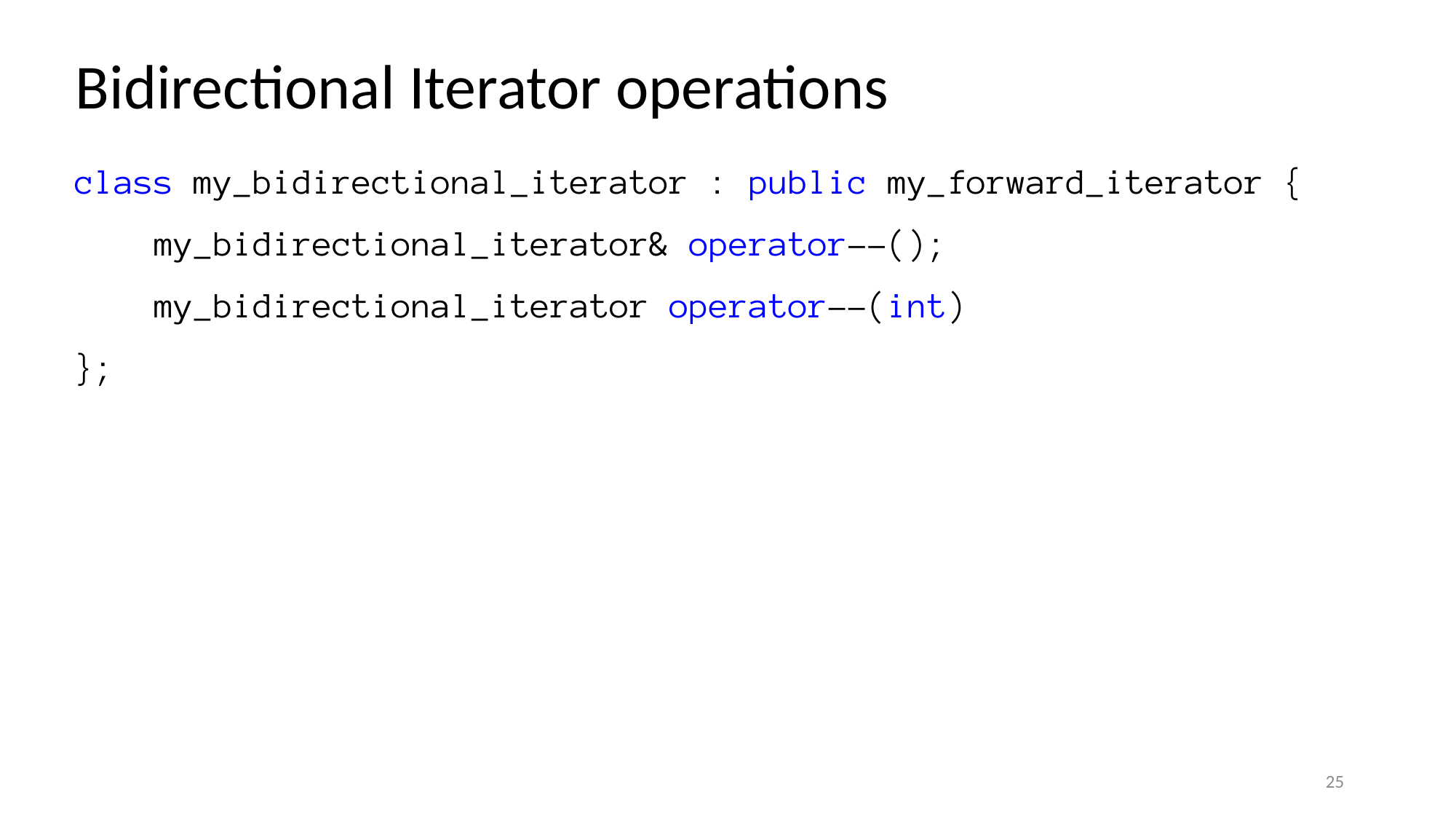

# Bidirectional Iterator operations
class my_bidirectional_iterator : public my_forward_iterator {
    my_bidirectional_iterator& operator--();
    my_bidirectional_iterator operator--(int)
};

25